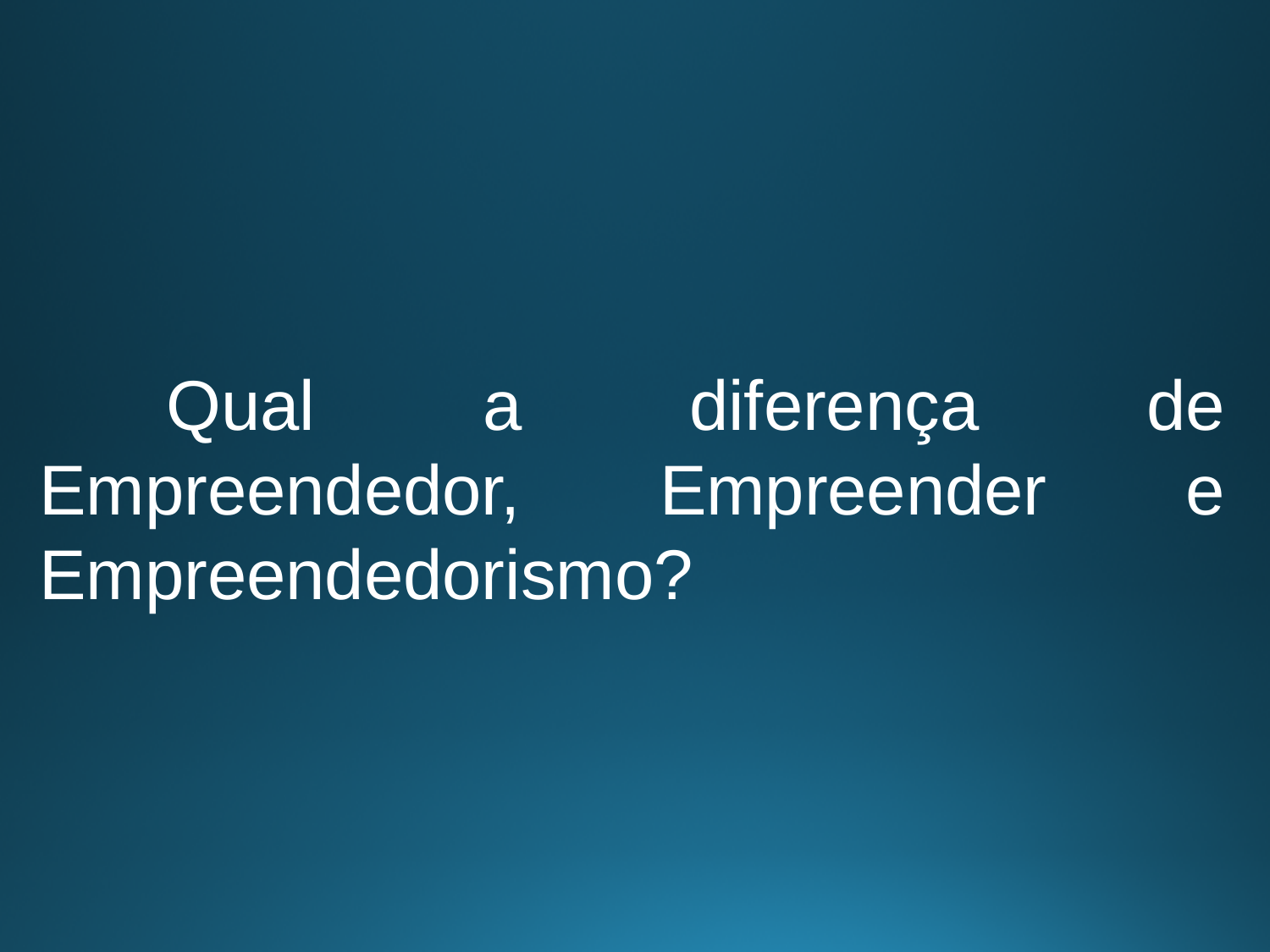

Qual a diferença de Empreendedor, Empreender e Empreendedorismo?